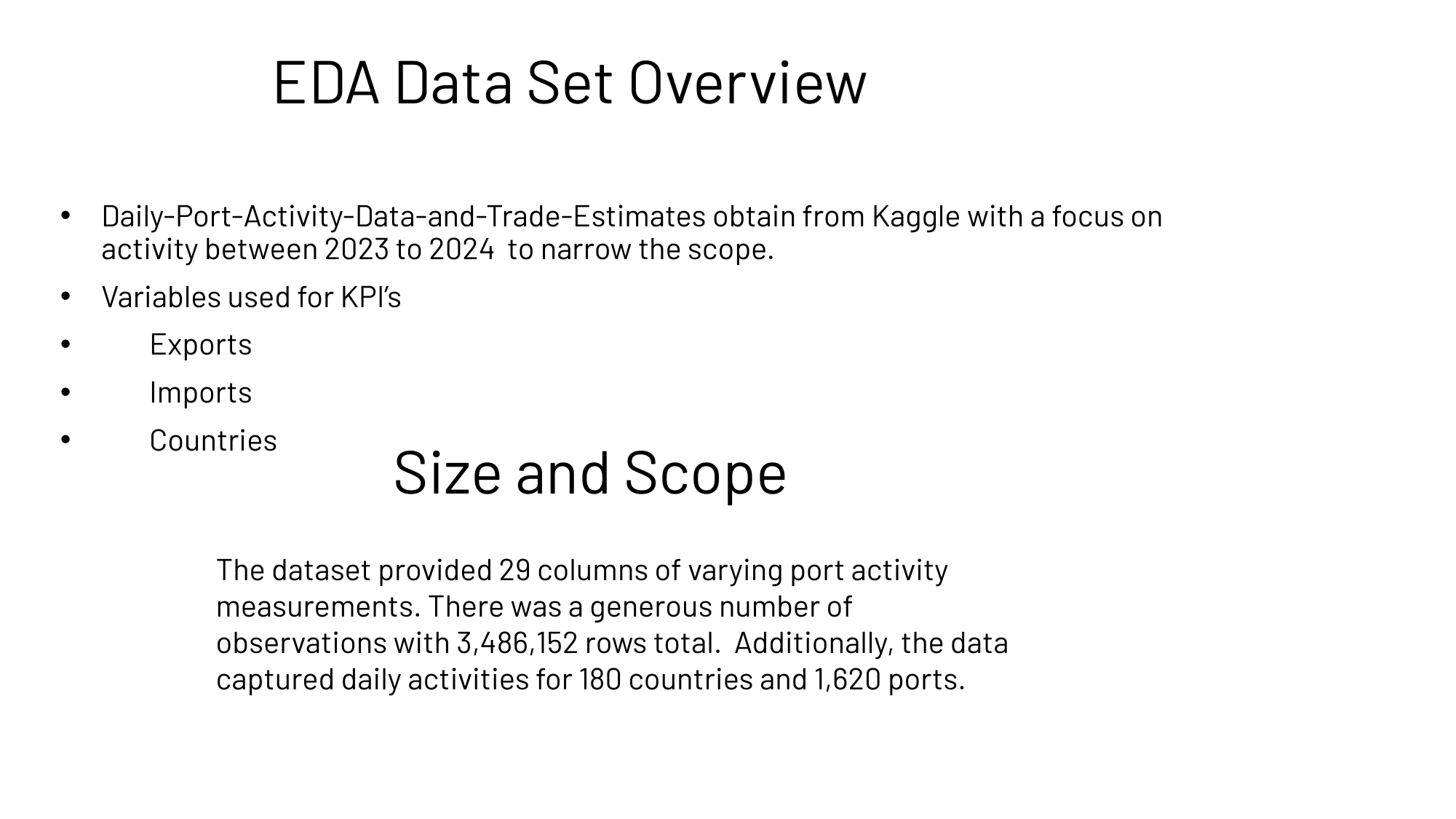

# EDA Data Set Overview
Daily-Port-Activity-Data-and-Trade-Estimates obtain from Kaggle with a focus on activity between 2023 to 2024  to narrow the scope.
Variables used for KPI’s
        Exports
        Imports
        Countries

Size and Scope
The dataset provided 29 columns of varying port activity measurements. There was a generous number of observations with 3,486,152 rows total.  Additionally, the data captured daily activities for 180 countries and 1,620 ports.